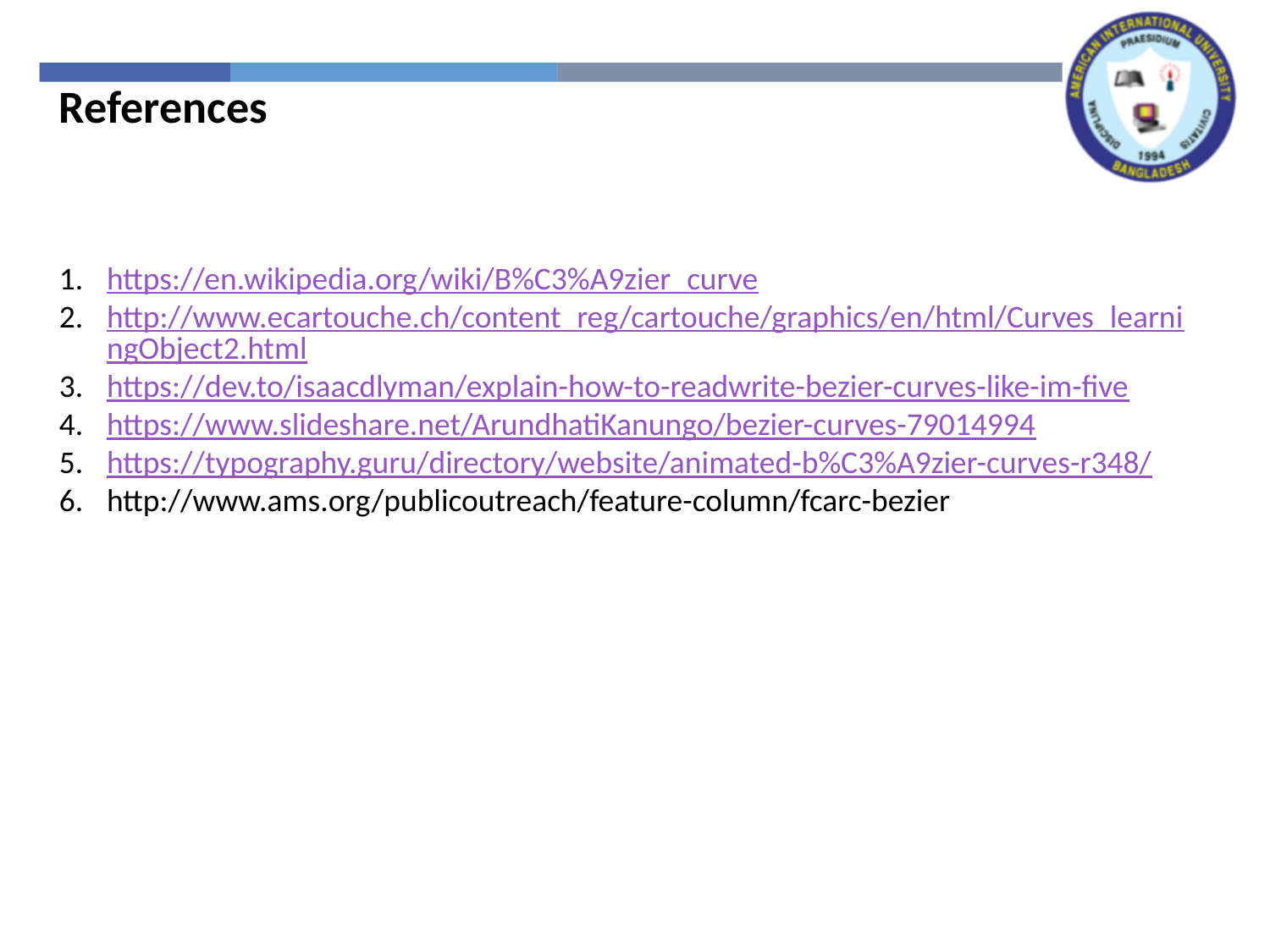

References
https://en.wikipedia.org/wiki/B%C3%A9zier_curve
http://www.ecartouche.ch/content_reg/cartouche/graphics/en/html/Curves_learningObject2.html
https://dev.to/isaacdlyman/explain-how-to-readwrite-bezier-curves-like-im-five
https://www.slideshare.net/ArundhatiKanungo/bezier-curves-79014994
https://typography.guru/directory/website/animated-b%C3%A9zier-curves-r348/
http://www.ams.org/publicoutreach/feature-column/fcarc-bezier